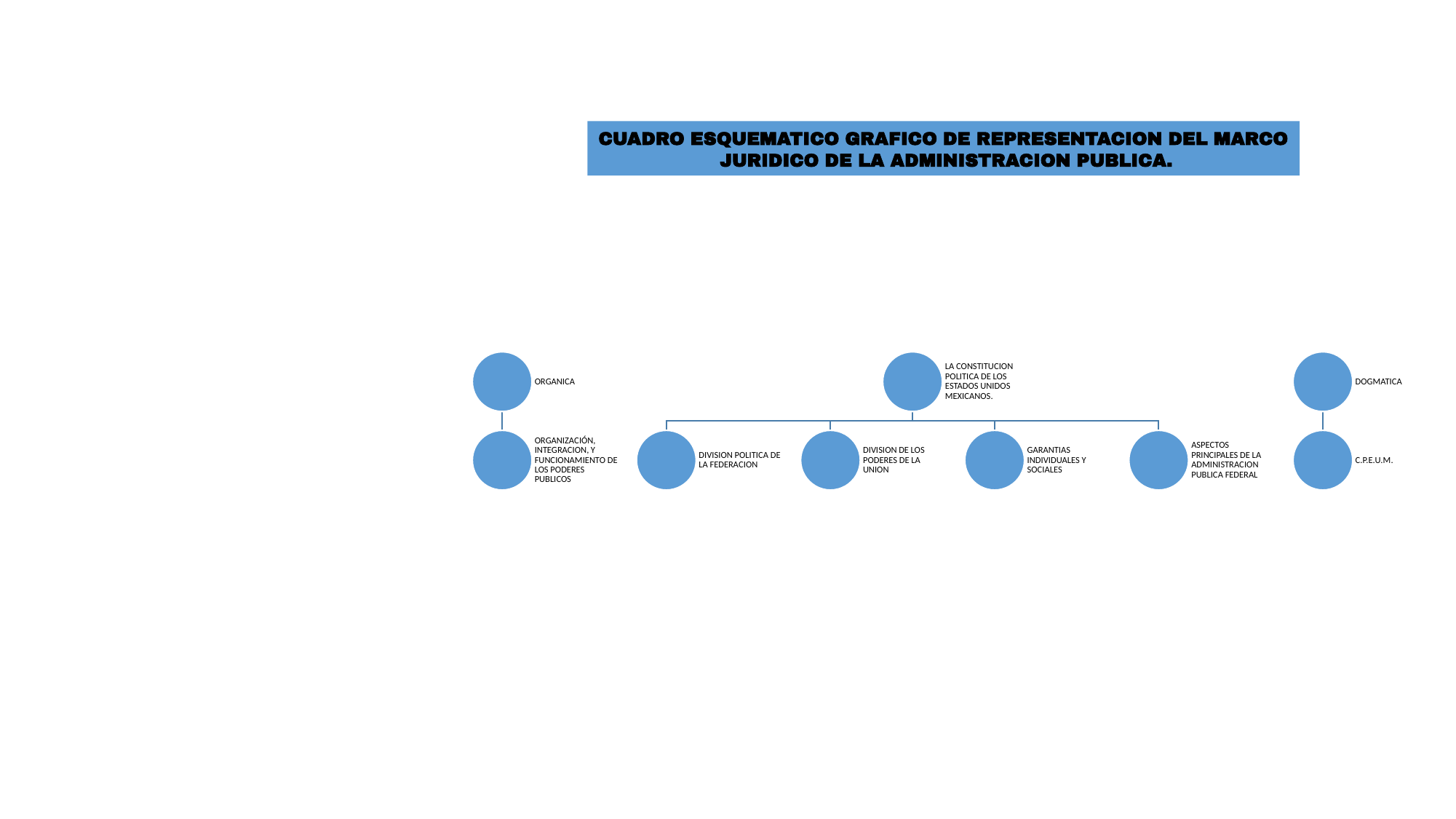

ORGANICA
ORGANIZACIÓN, INTEGRACION, Y FUNCIONAMIENTO DE LOS PODERES PUBLICOS
LA CONSTITUCION POLITICA DE LOS ESTADOS UNIDOS MEXICANOS.
DIVISION POLITICA DE LA FEDERACION
DIVISION DE LOS PODERES DE LA UNION
GARANTIAS INDIVIDUALES Y SOCIALES
ASPECTOS PRINCIPALES DE LA ADMINISTRACION PUBLICA FEDERAL
DOGMATICA
C.P.E.U.M.
CUADRO ESQUEMATICO GRAFICO DE REPRESENTACION DEL MARCO
 JURIDICO DE LA ADMINISTRACION PUBLICA.